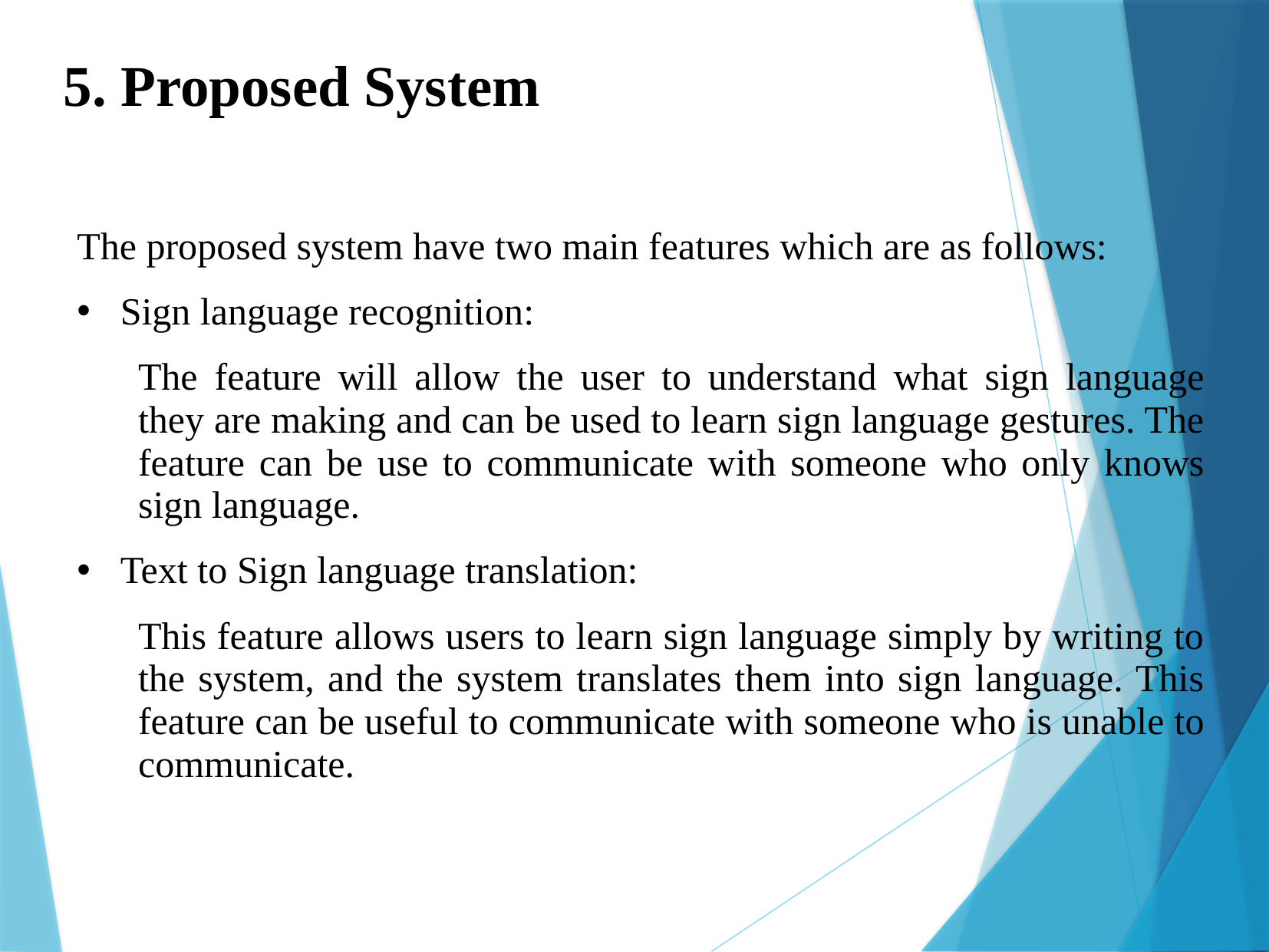

5. Proposed System

The proposed system have two main features which are as follows:
Sign language recognition:
The feature will allow the user to understand what sign language they are making and can be used to learn sign language gestures. The feature can be use to communicate with someone who only knows sign language.
Text to Sign language translation:
This feature allows users to learn sign language simply by writing to the system, and the system translates them into sign language. This feature can be useful to communicate with someone who is unable to communicate.